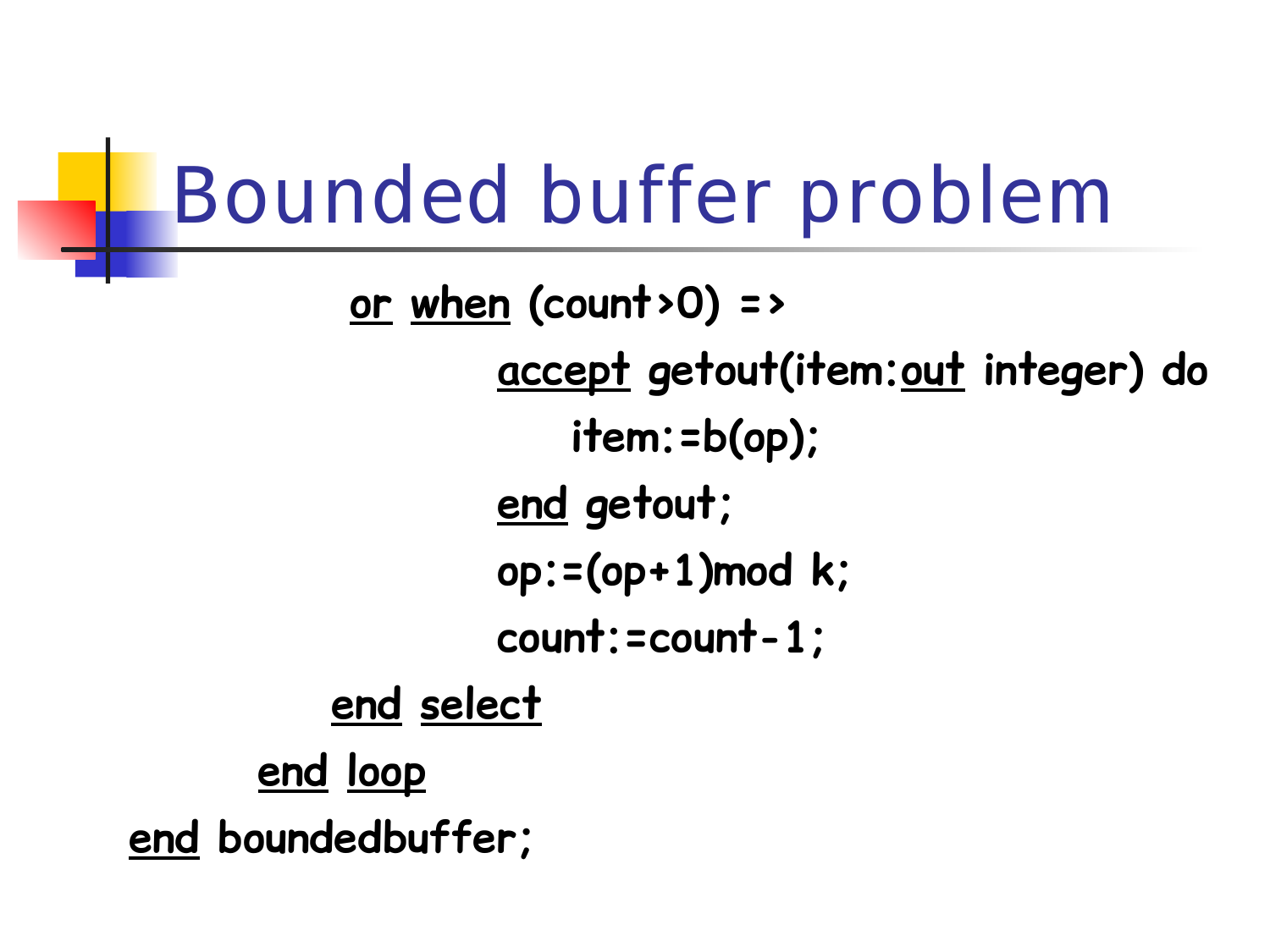

# Bounded buffer problem
            or when (count>0) =>
                    accept getout(item:out integer) do
                        item:=b(op);
                    end getout;
                    op:=(op+1)mod k;
                    count:=count-1;
           end select
       end loop
end boundedbuffer;